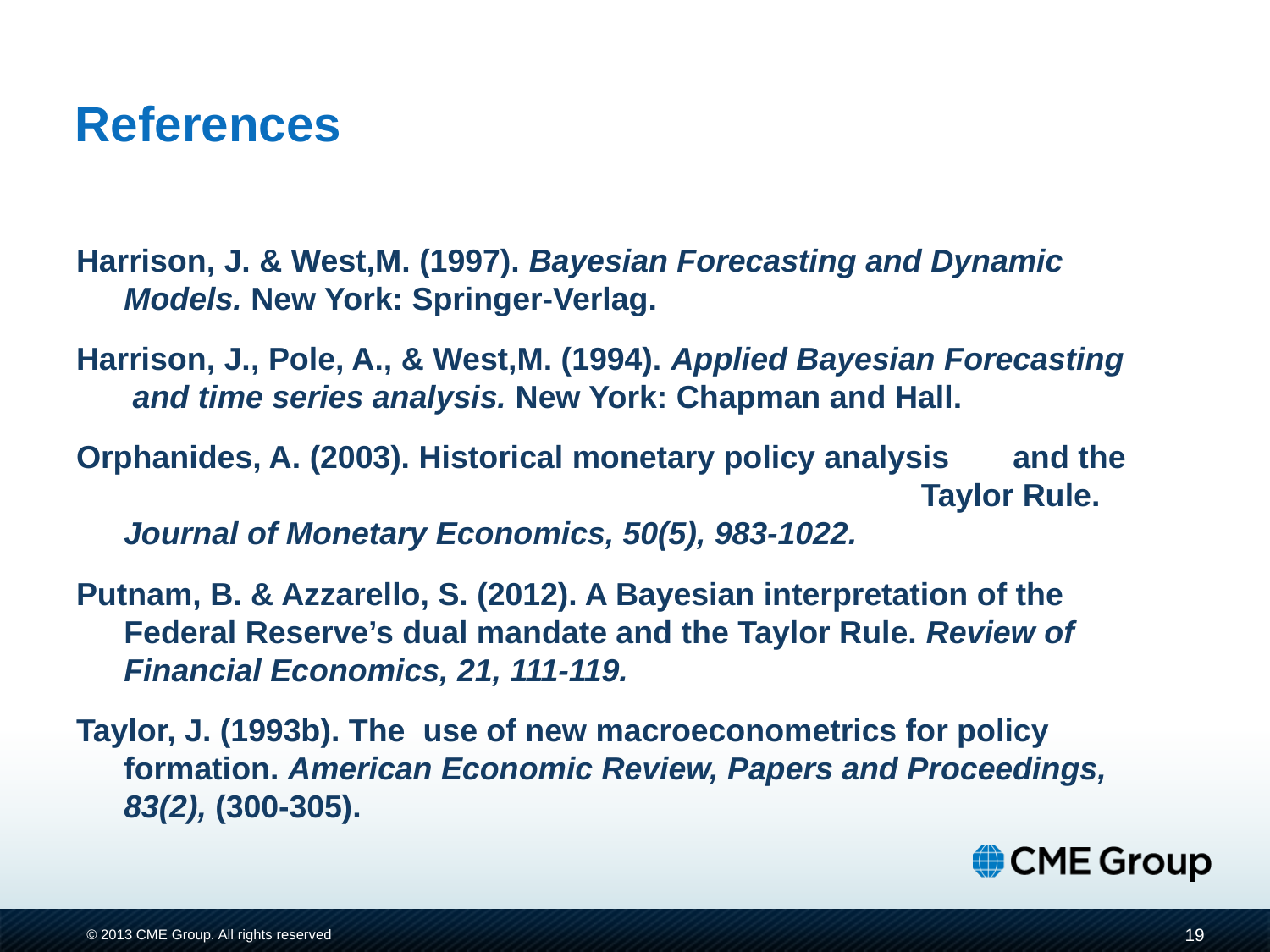

# References
Harrison, J. & West,M. (1997). Bayesian Forecasting and Dynamic Models. New York: Springer-Verlag.
Harrison, J., Pole, A., & West,M. (1994). Applied Bayesian Forecasting  and time series analysis. New York: Chapman and Hall.
Orphanides, A. (2003). Historical monetary policy analysis 	and the                                                                                           Taylor Rule. Journal of Monetary Economics, 50(5), 983-1022.
Putnam, B. & Azzarello, S. (2012). A Bayesian interpretation of the Federal Reserve’s dual mandate and the Taylor Rule. Review of Financial Economics, 21, 111-119.
Taylor, J. (1993b). The  use of new macroeconometrics for policy formation. American Economic Review, Papers and Proceedings, 83(2), (300-305).

19